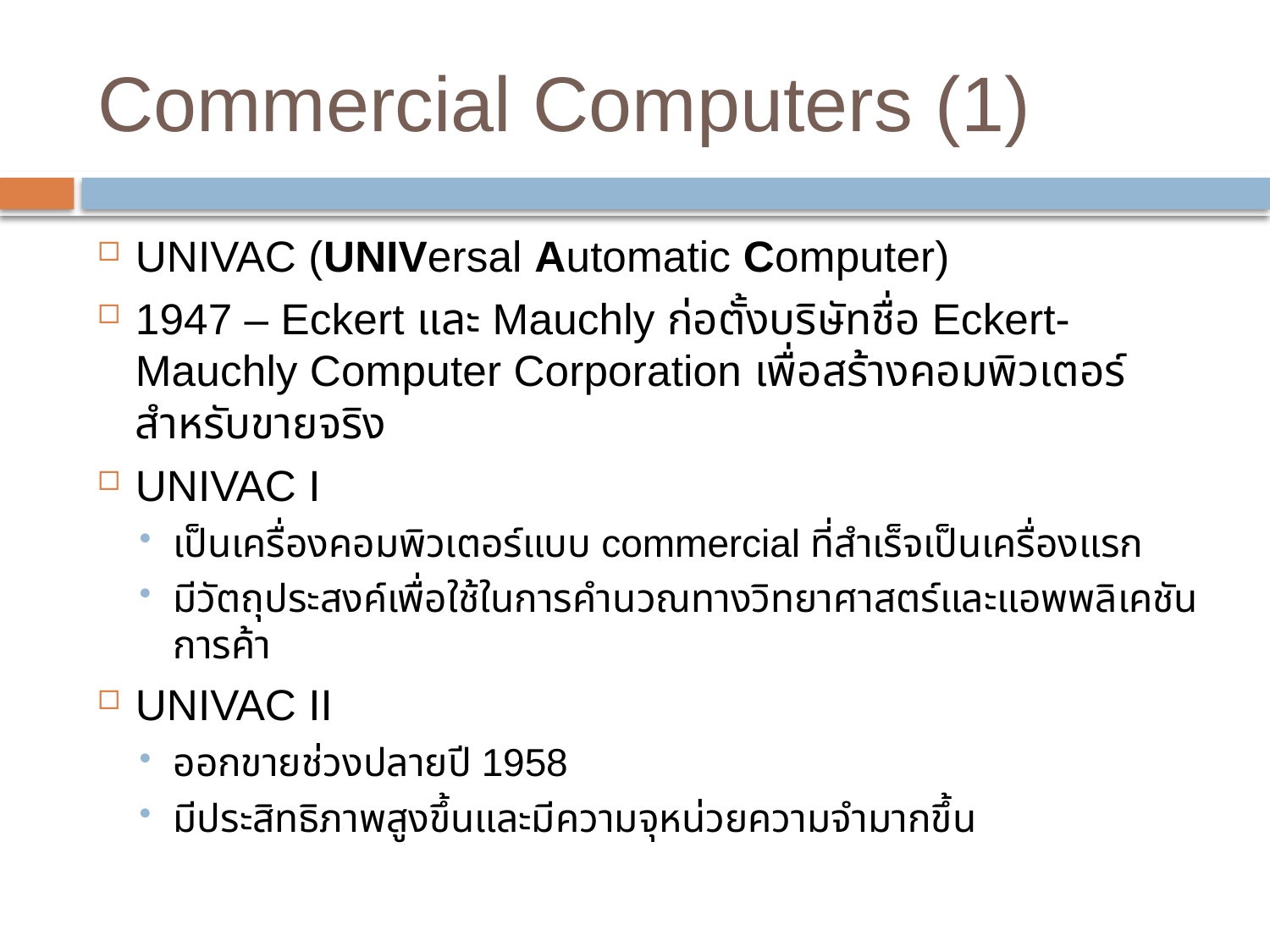

# Commercial Computers (1)
UNIVAC (UNIVersal Automatic Computer)
1947 – Eckert และ Mauchly ก่อตั้งบริษัทชื่อ Eckert-Mauchly Computer Corporation เพื่อสร้างคอมพิวเตอร์สำหรับขายจริง
UNIVAC I
เป็นเครื่องคอมพิวเตอร์แบบ commercial ที่สำเร็จเป็นเครื่องแรก
มีวัตถุประสงค์เพื่อใช้ในการคำนวณทางวิทยาศาสตร์และแอพพลิเคชันการค้า
UNIVAC II
ออกขายช่วงปลายปี 1958
มีประสิทธิภาพสูงขึ้นและมีความจุหน่วยความจำมากขึ้น